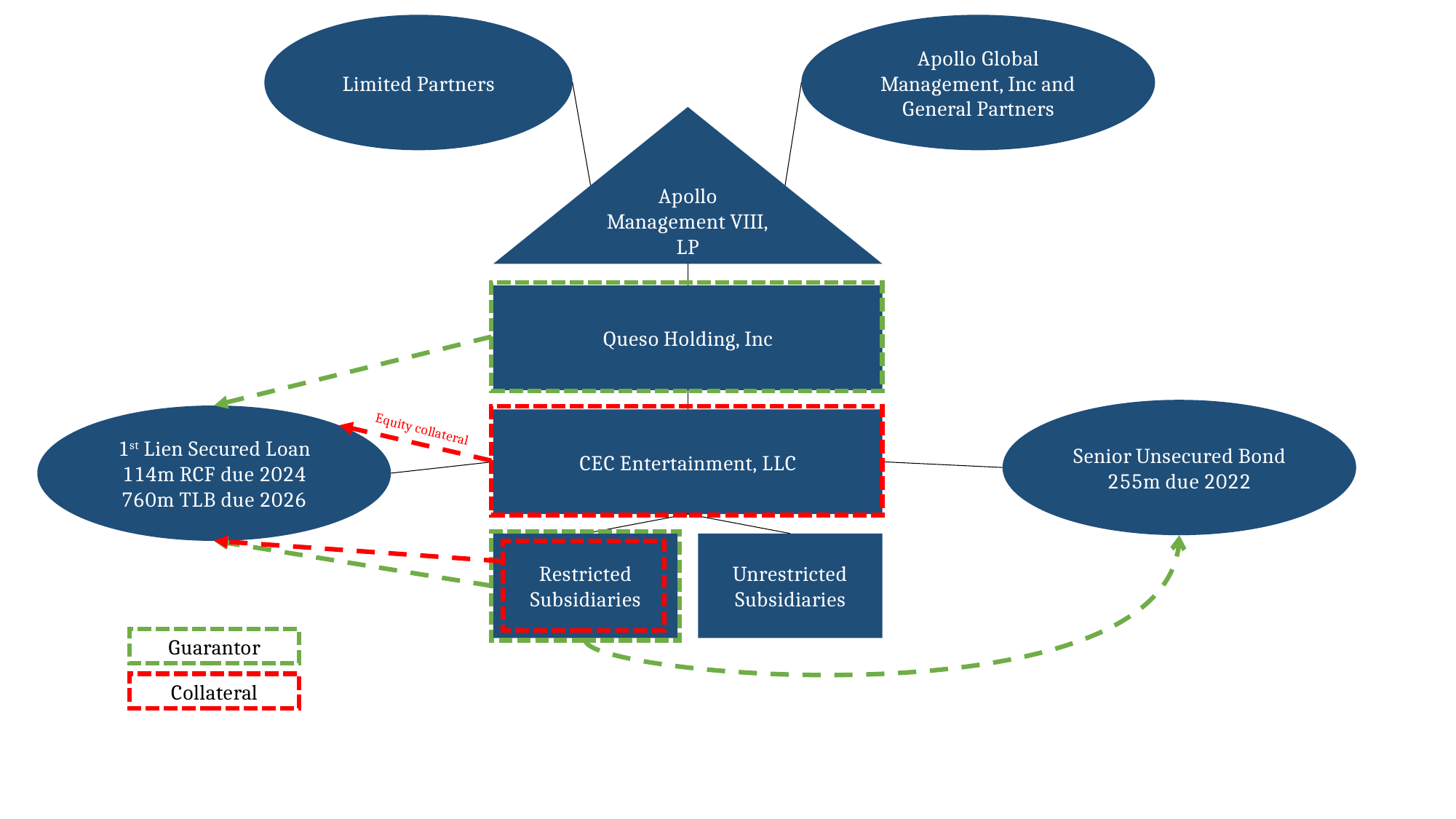

Limited Partners
Apollo Global Management, Inc and General Partners
Apollo Management VIII, LP

Queso Holding, Inc
Senior Unsecured Bond
255m due 2022
1st Lien Secured Loan
114m RCF due 2024
760m TLB due 2026

CEC Entertainment, LLC
Equity collateral

Restricted Subsidiaries
Unrestricted Subsidiaries

Guarantor
Collateral